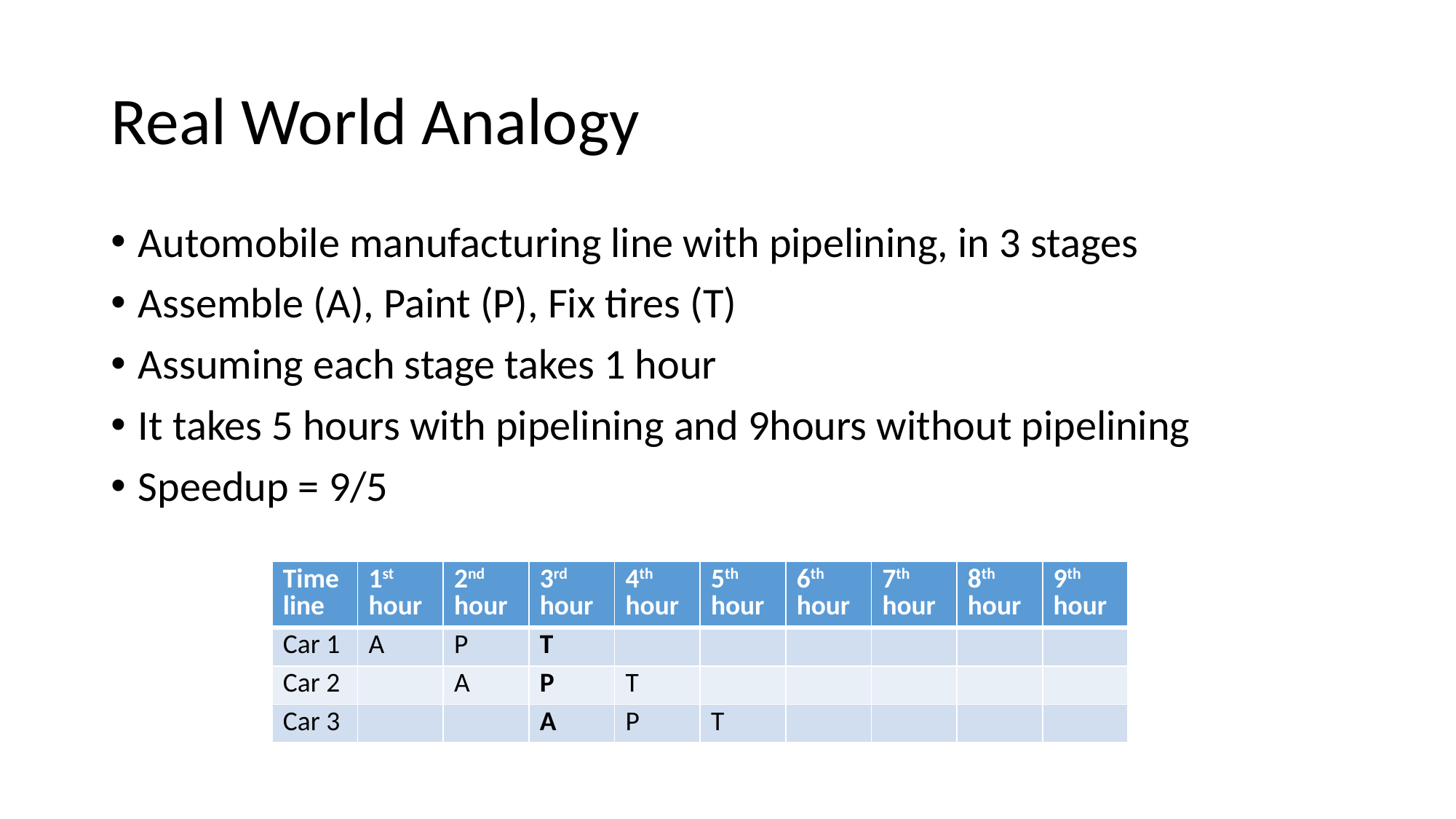

# Real World Analogy
Automobile manufacturing line with pipelining, in 3 stages
Assemble (A), Paint (P), Fix tires (T)
Assuming each stage takes 1 hour
It takes 5 hours with pipelining and 9hours without pipelining
Speedup = 9/5
| Time line | 1st hour | 2nd hour | 3rd hour | 4th hour | 5th hour | 6th hour | 7th hour | 8th hour | 9th hour |
| --- | --- | --- | --- | --- | --- | --- | --- | --- | --- |
| Car 1 | A | P | T |  |  |  |  |  |  |
| Car 2 |  | A | P | T |  |  |  |  |  |
| Car 3 |  |  | A | P | T |  |  |  |  |